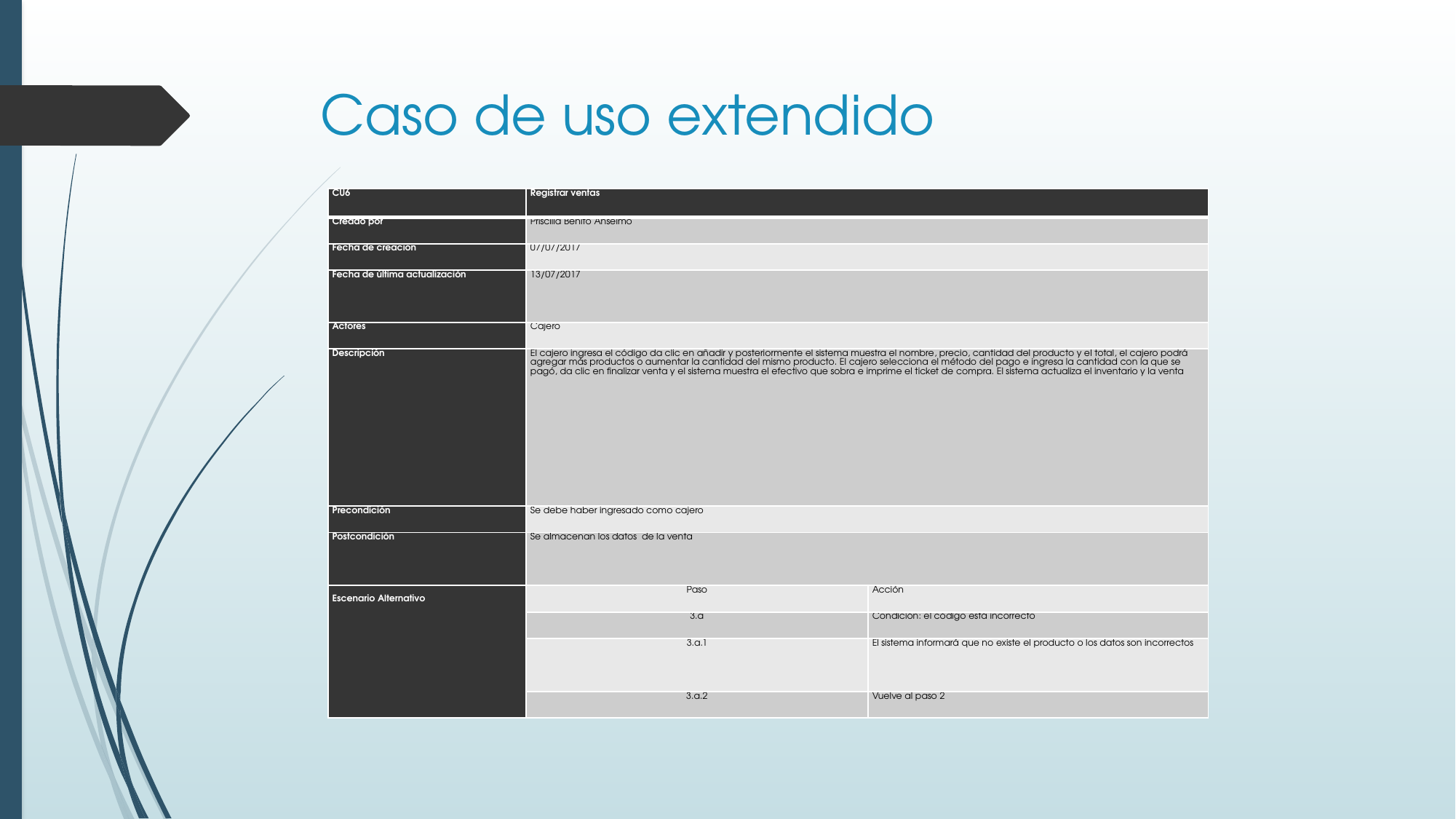

# Caso de uso extendido
| CU6 | Registrar ventas |  |
| --- | --- | --- |
| Creado por | Priscilla Benito Anselmo |  |
| Fecha de creación | 07/07/2017 |  |
| Fecha de última actualización | 13/07/2017 |  |
| Actores | Cajero |  |
| Descripción | El cajero ingresa el código da clic en añadir y posteriormente el sistema muestra el nombre, precio, cantidad del producto y el total, el cajero podrá agregar más productos o aumentar la cantidad del mismo producto. El cajero selecciona el método del pago e ingresa la cantidad con la que se pagó, da clic en finalizar venta y el sistema muestra el efectivo que sobra e imprime el ticket de compra. El sistema actualiza el inventario y la venta |  |
| Precondición | Se debe haber ingresado como cajero |  |
| Postcondición | Se almacenan los datos de la venta |  |
| Escenario Alternativo | Paso | Acción |
|  | 3.a | Condición: el código está incorrecto |
|  | 3.a.1 | El sistema informará que no existe el producto o los datos son incorrectos |
|  | 3.a.2 | Vuelve al paso 2 |